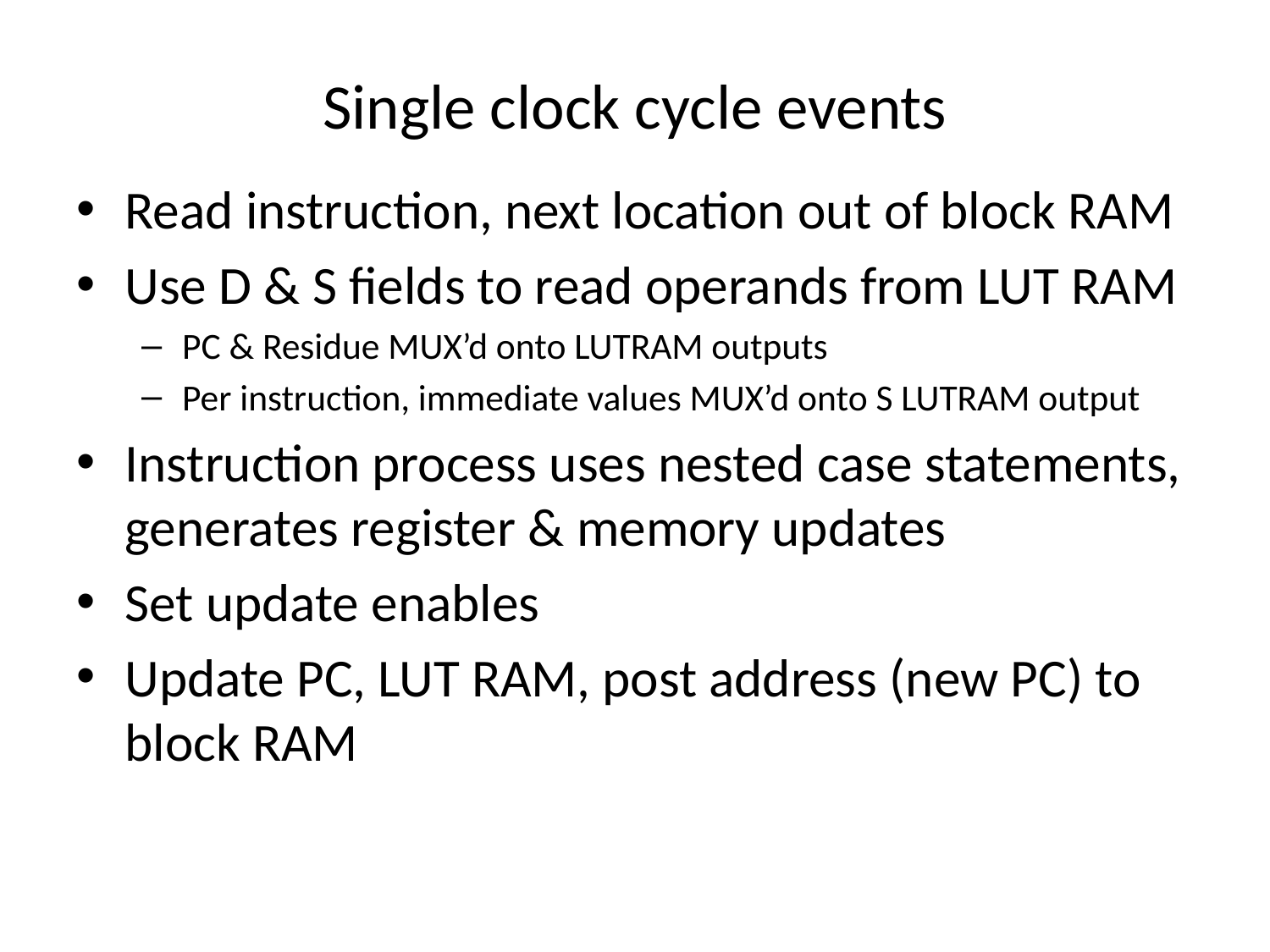

# Single clock cycle events
Read instruction, next location out of block RAM
Use D & S fields to read operands from LUT RAM
PC & Residue MUX’d onto LUTRAM outputs
Per instruction, immediate values MUX’d onto S LUTRAM output
Instruction process uses nested case statements, generates register & memory updates
Set update enables
Update PC, LUT RAM, post address (new PC) to block RAM